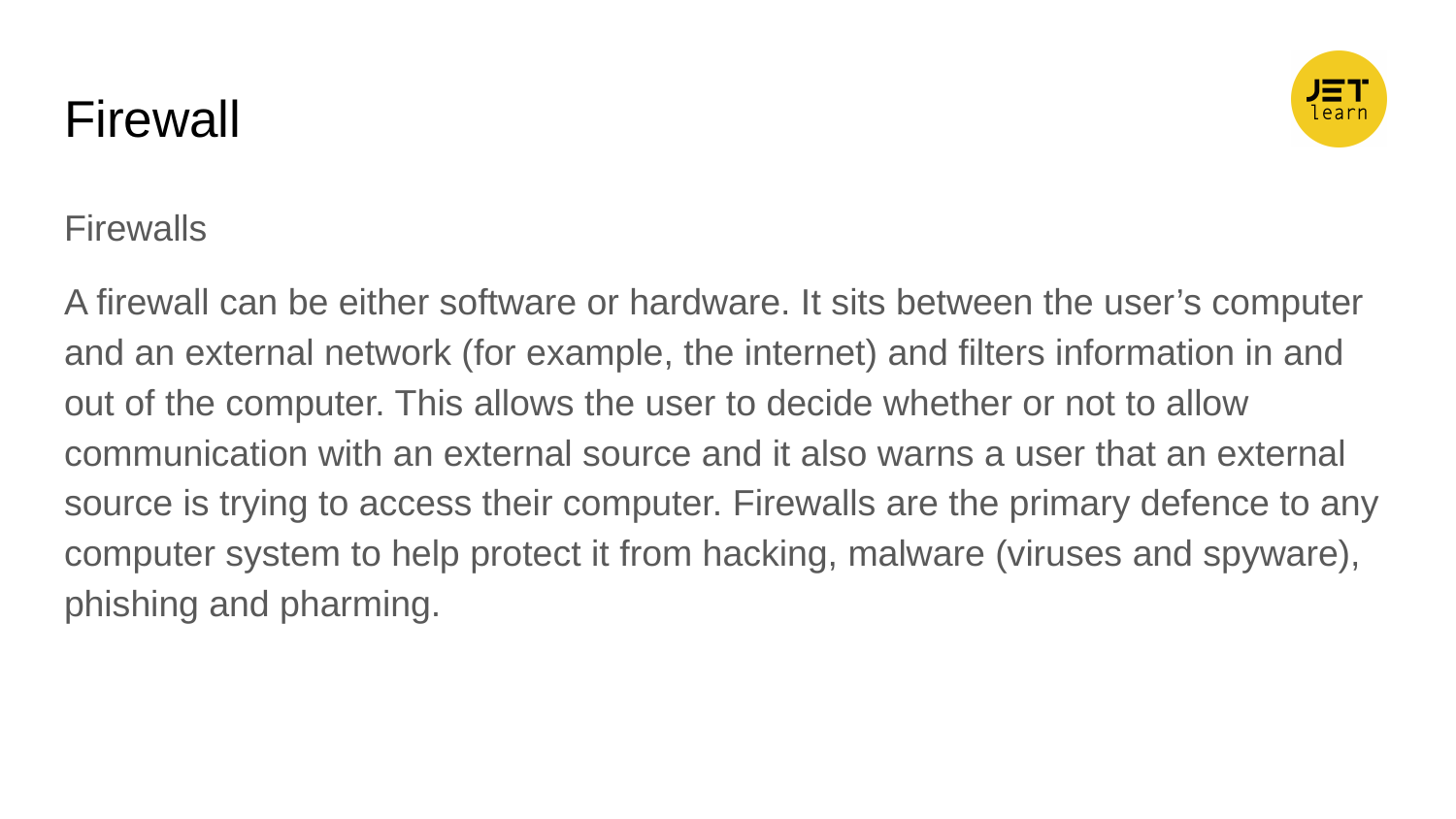

# Firewall
Firewalls
A firewall can be either software or hardware. It sits between the user’s computer and an external network (for example, the internet) and filters information in and out of the computer. This allows the user to decide whether or not to allow communication with an external source and it also warns a user that an external source is trying to access their computer. Firewalls are the primary defence to any computer system to help protect it from hacking, malware (viruses and spyware), phishing and pharming.